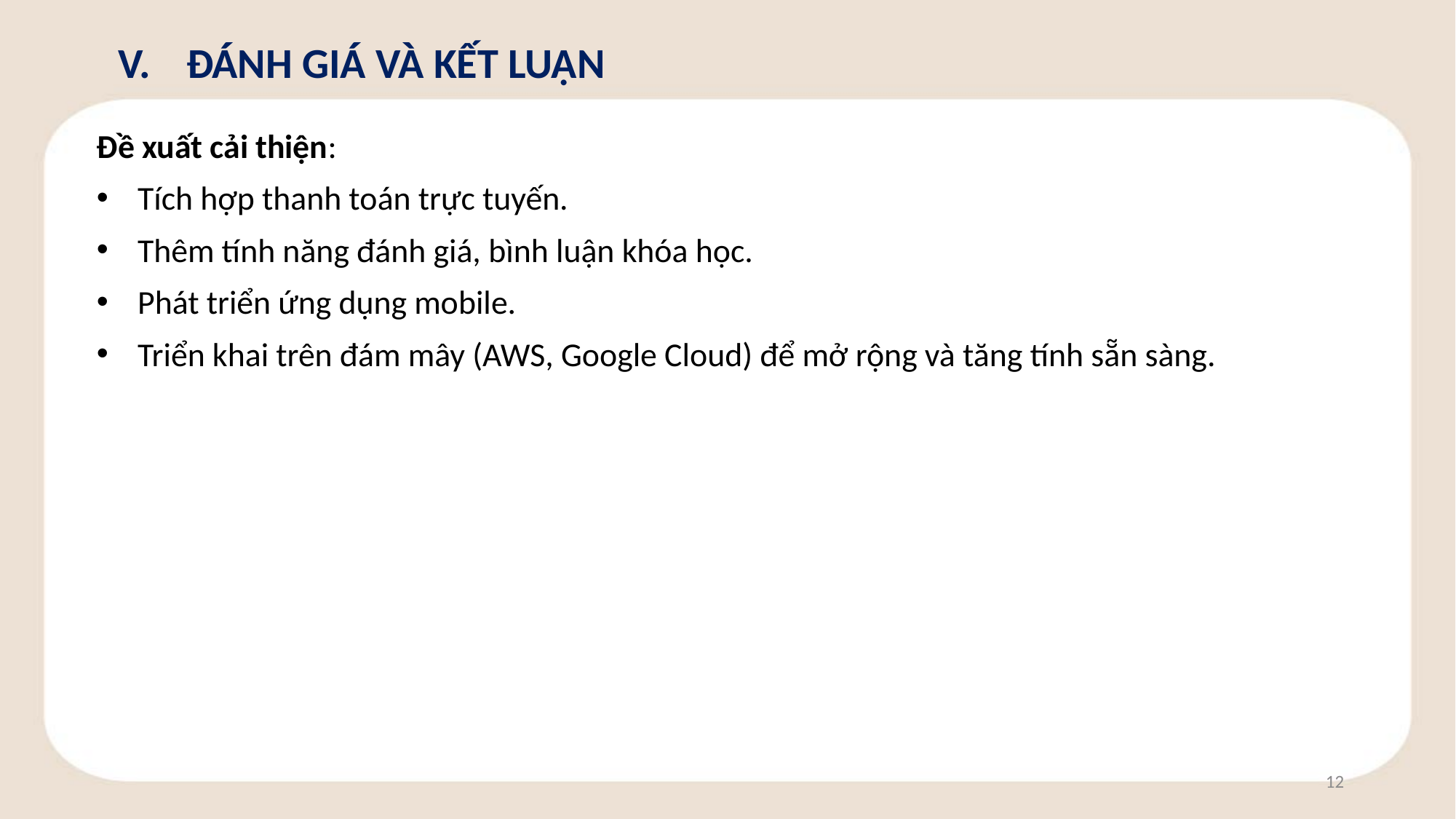

ĐÁNH GIÁ VÀ KẾT LUẬN
Đề xuất cải thiện:
Tích hợp thanh toán trực tuyến.
Thêm tính năng đánh giá, bình luận khóa học.
Phát triển ứng dụng mobile.
Triển khai trên đám mây (AWS, Google Cloud) để mở rộng và tăng tính sẵn sàng.
12